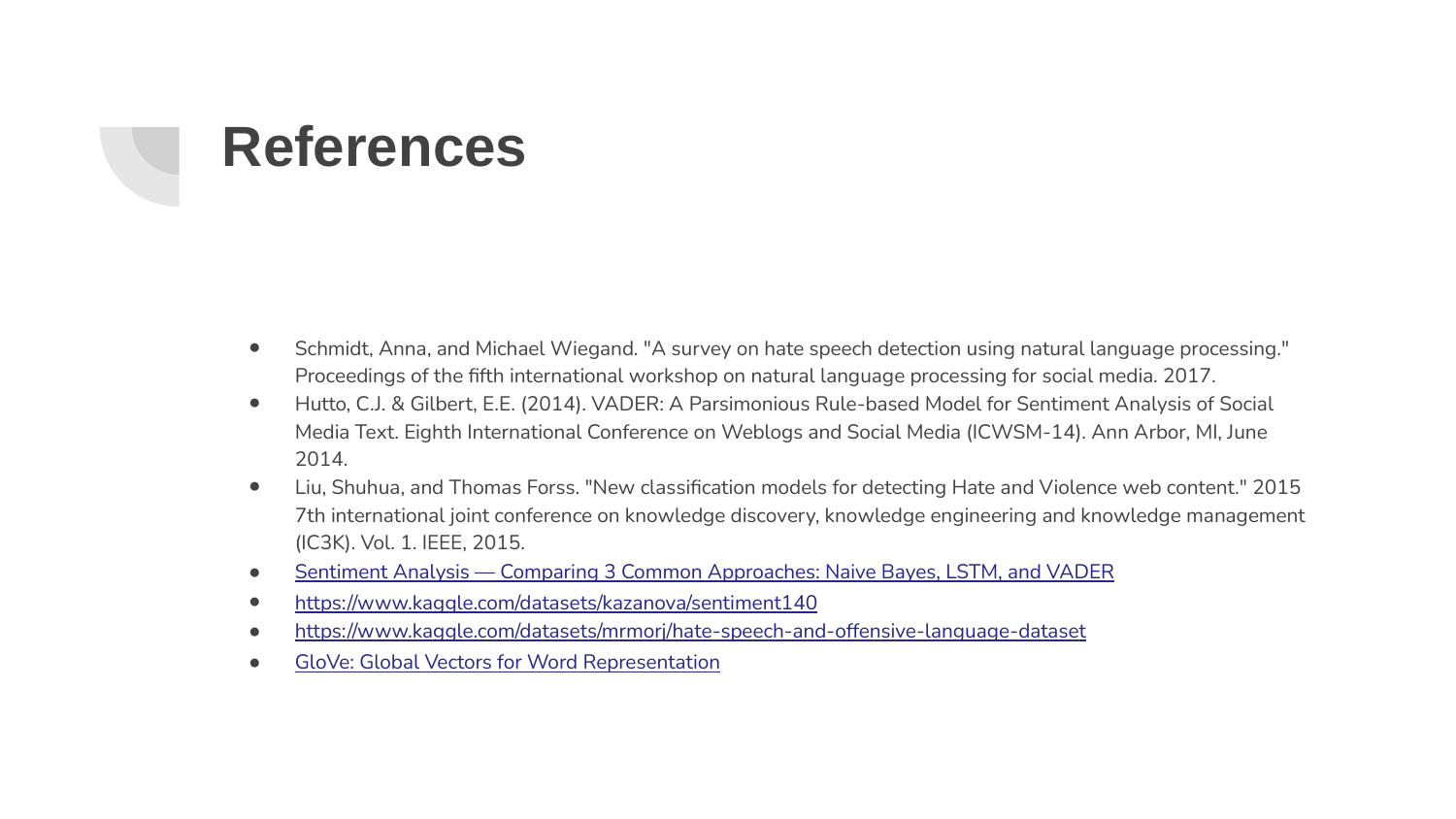

# References
Schmidt, Anna, and Michael Wiegand. "A survey on hate speech detection using natural language processing." Proceedings of the fifth international workshop on natural language processing for social media. 2017.
Hutto, C.J. & Gilbert, E.E. (2014). VADER: A Parsimonious Rule-based Model for Sentiment Analysis of Social Media Text. Eighth International Conference on Weblogs and Social Media (ICWSM-14). Ann Arbor, MI, June 2014.
Liu, Shuhua, and Thomas Forss. "New classification models for detecting Hate and Violence web content." 2015 7th international joint conference on knowledge discovery, knowledge engineering and knowledge management (IC3K). Vol. 1. IEEE, 2015.
Sentiment Analysis — Comparing 3 Common Approaches: Naive Bayes, LSTM, and VADER
https://www.kaggle.com/datasets/kazanova/sentiment140
https://www.kaggle.com/datasets/mrmorj/hate-speech-and-offensive-language-dataset
GloVe: Global Vectors for Word Representation